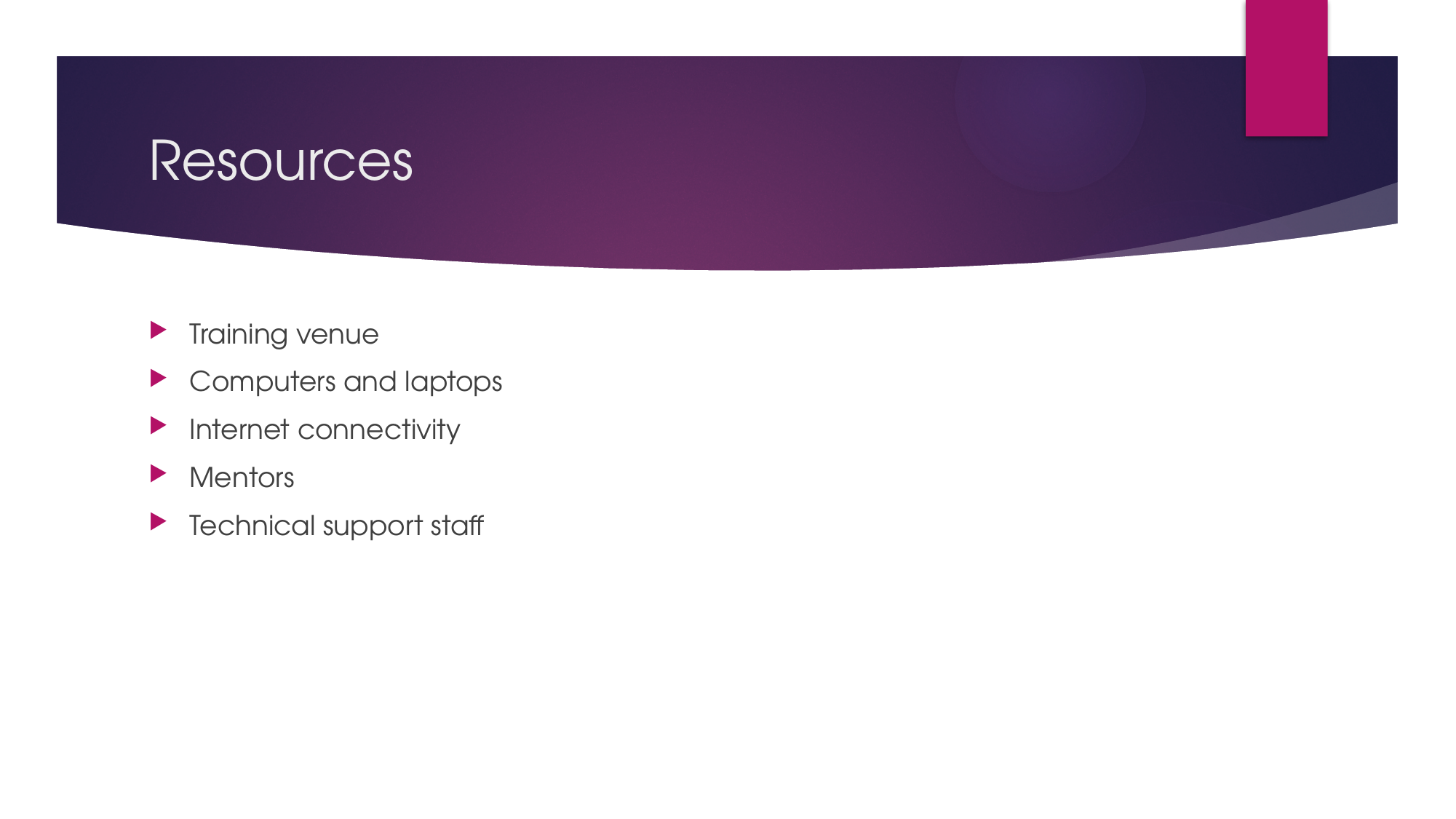

# Resources
Training venue
Computers and laptops
Internet connectivity
Mentors
Technical support staff